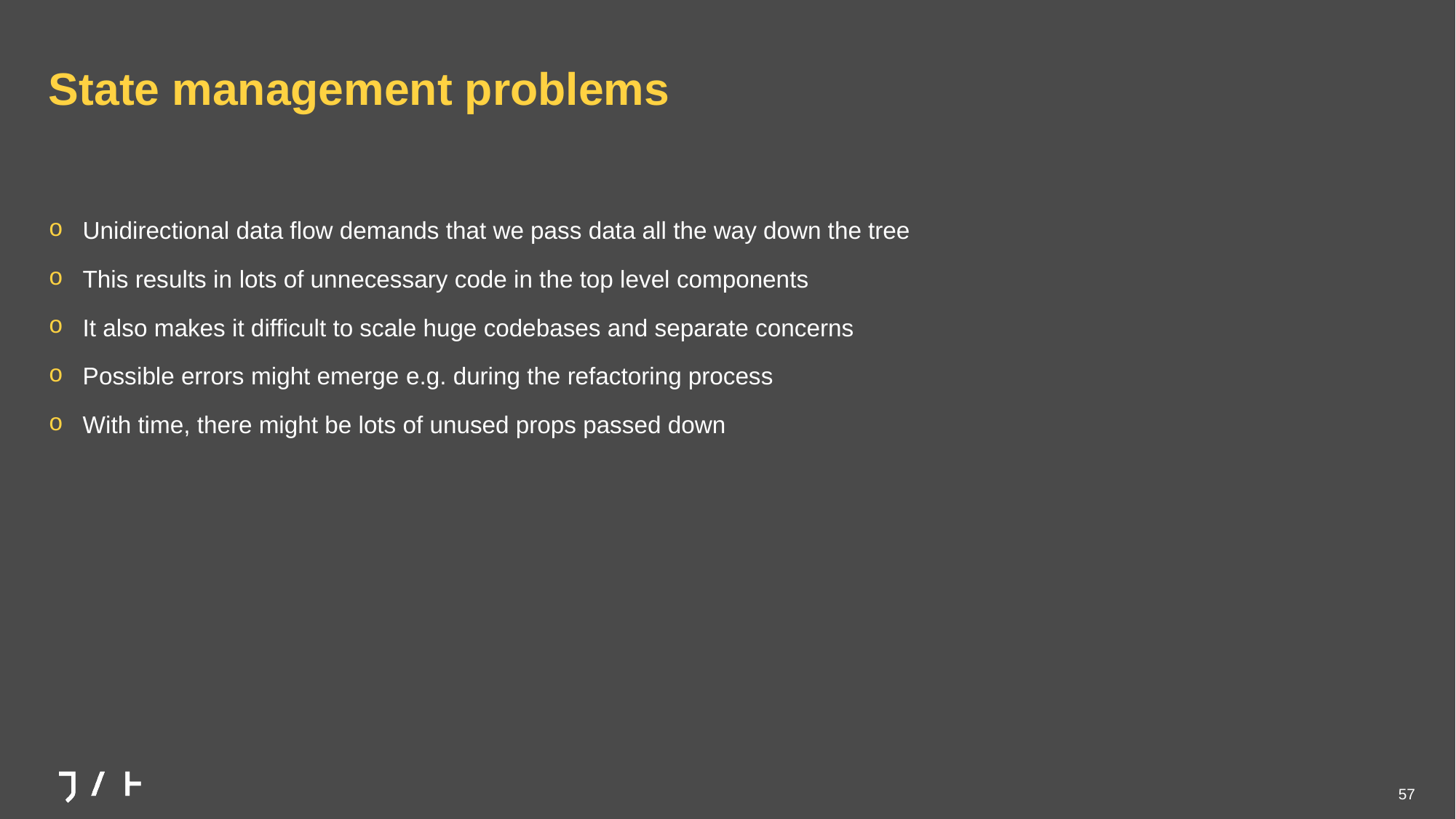

# State management problems
Unidirectional data flow demands that we pass data all the way down the tree
This results in lots of unnecessary code in the top level components
It also makes it difficult to scale huge codebases and separate concerns
Possible errors might emerge e.g. during the refactoring process
With time, there might be lots of unused props passed down
57